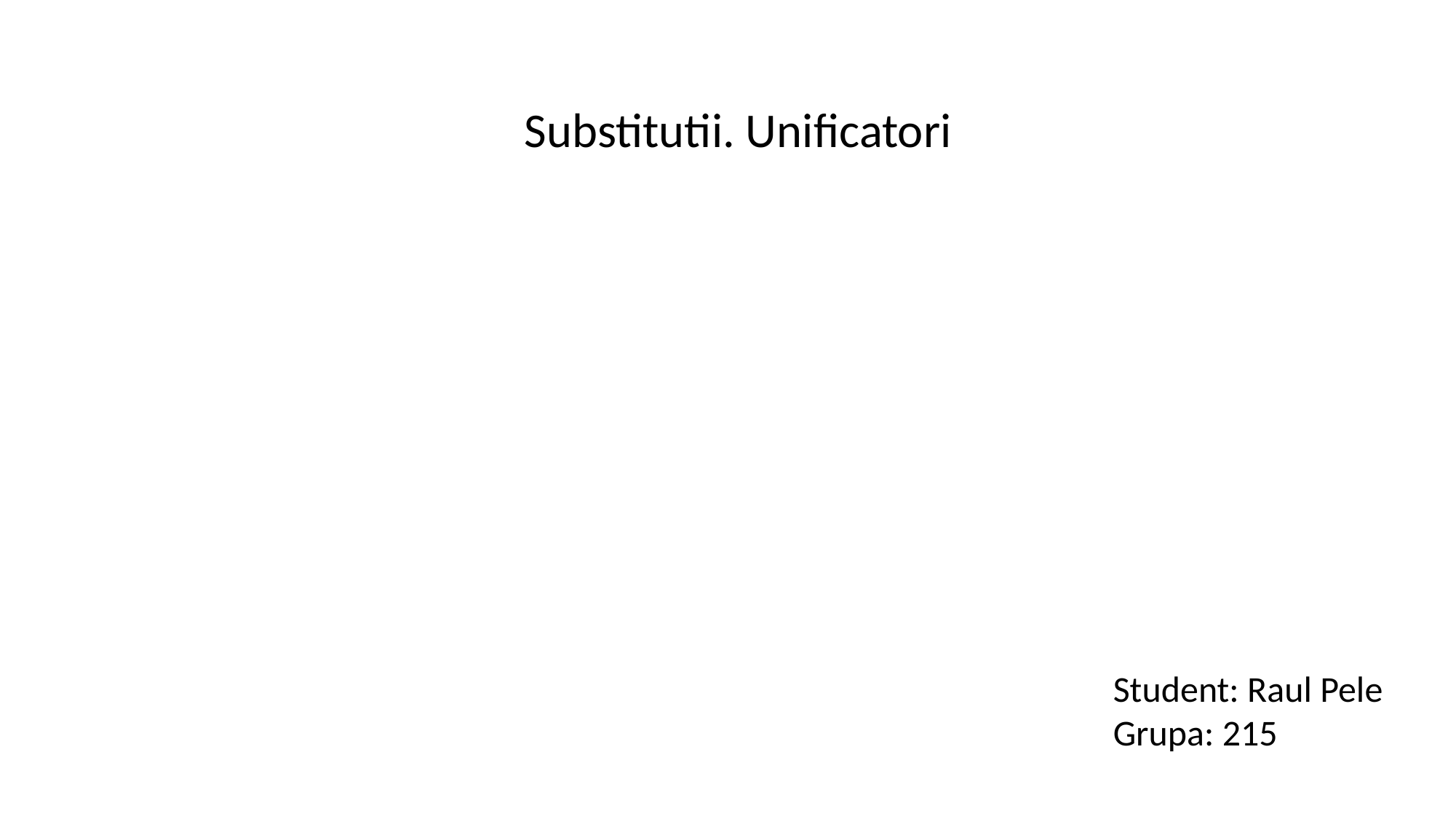

Substitutii. Unificatori
Student: Raul Pele
Grupa: 215